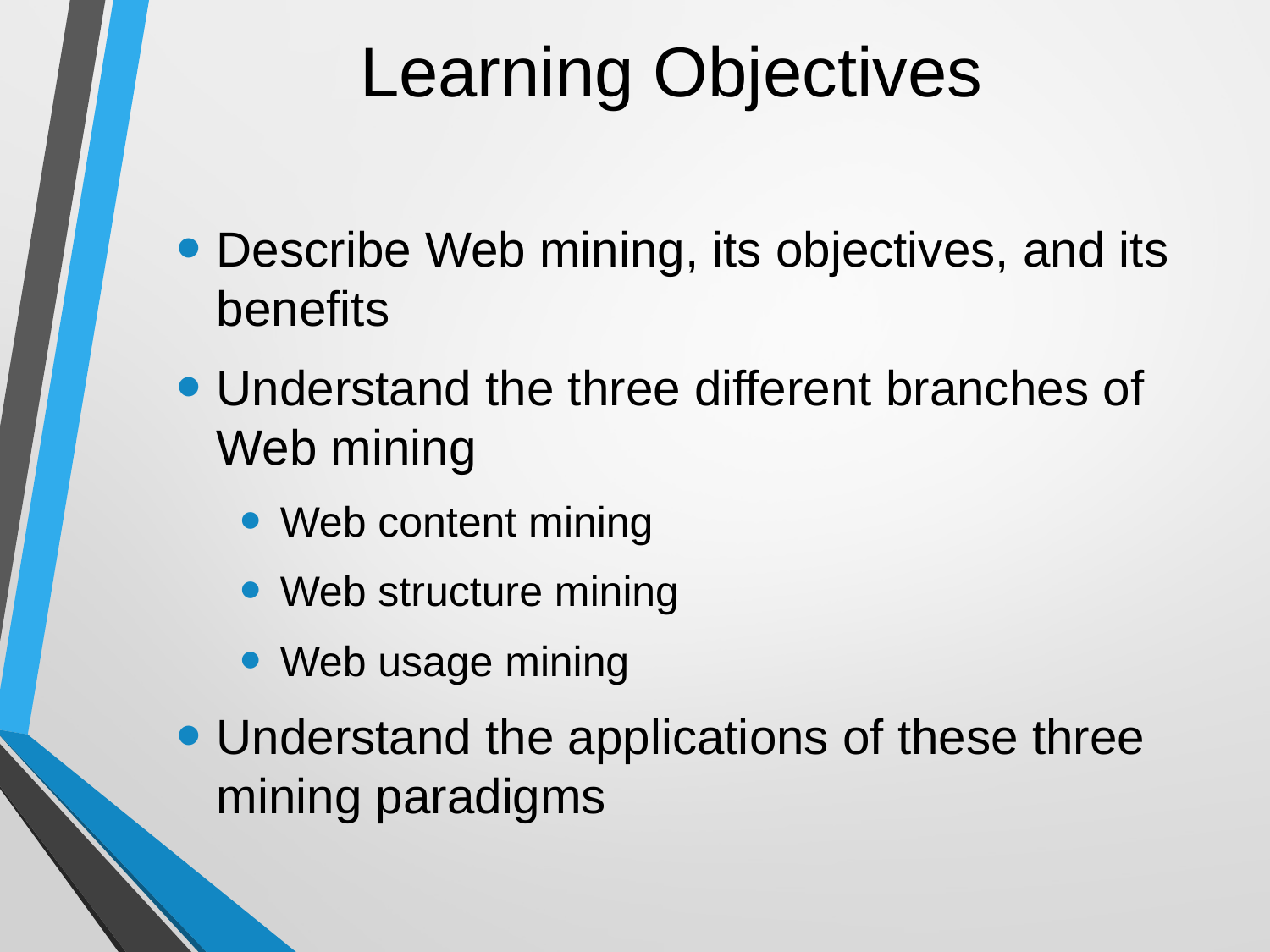

# Learning Objectives
Describe Web mining, its objectives, and its benefits
Understand the three different branches of Web mining
Web content mining
Web structure mining
Web usage mining
Understand the applications of these three mining paradigms